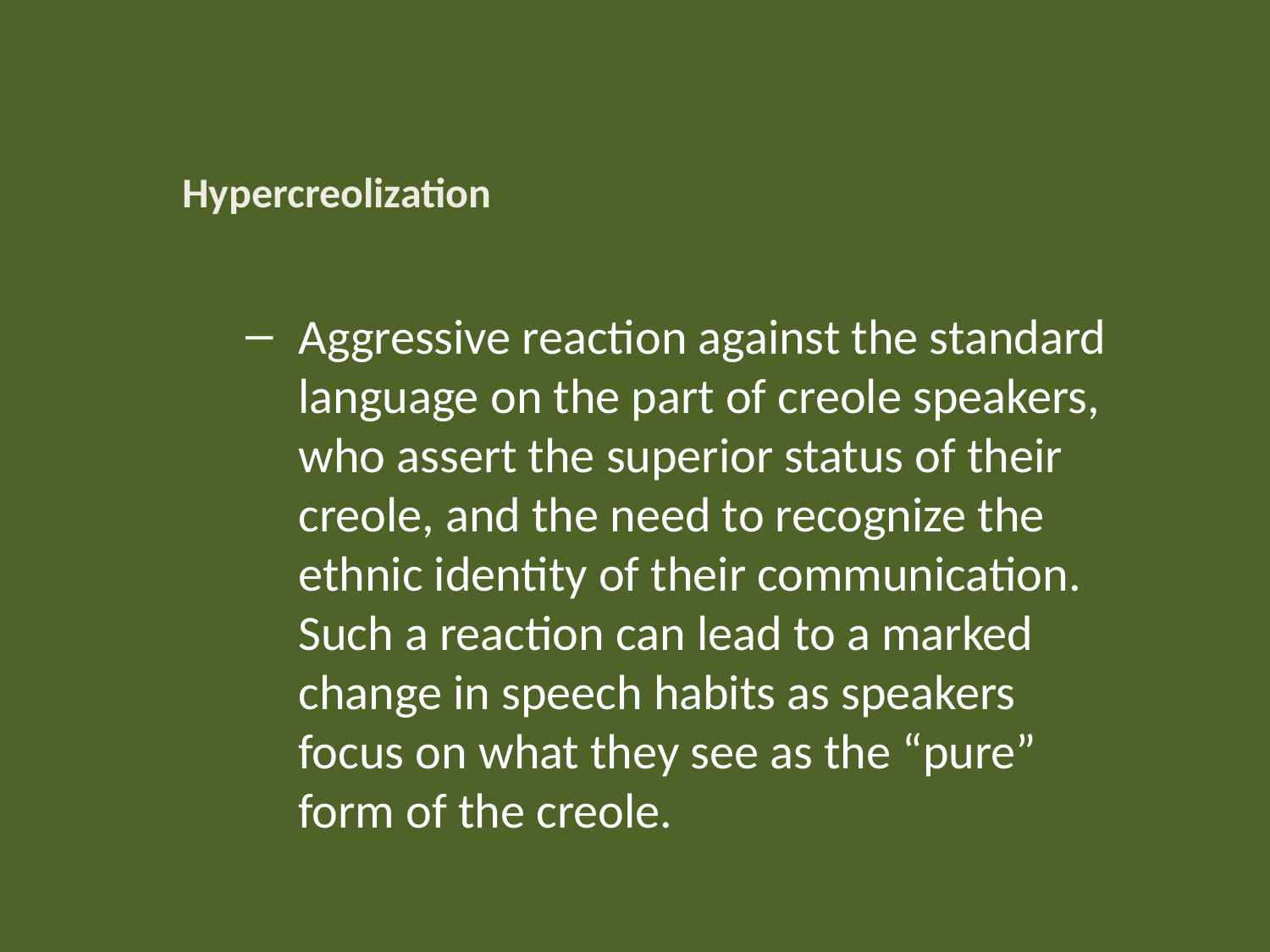

Hypercreolization

Aggressive reaction against the standard language on the part of creole speakers, who assert the superior status of their creole, and the need to recognize the ethnic identity of their communication. Such a reaction can lead to a marked change in speech habits as speakers focus on what they see as the “pure” form of the creole.